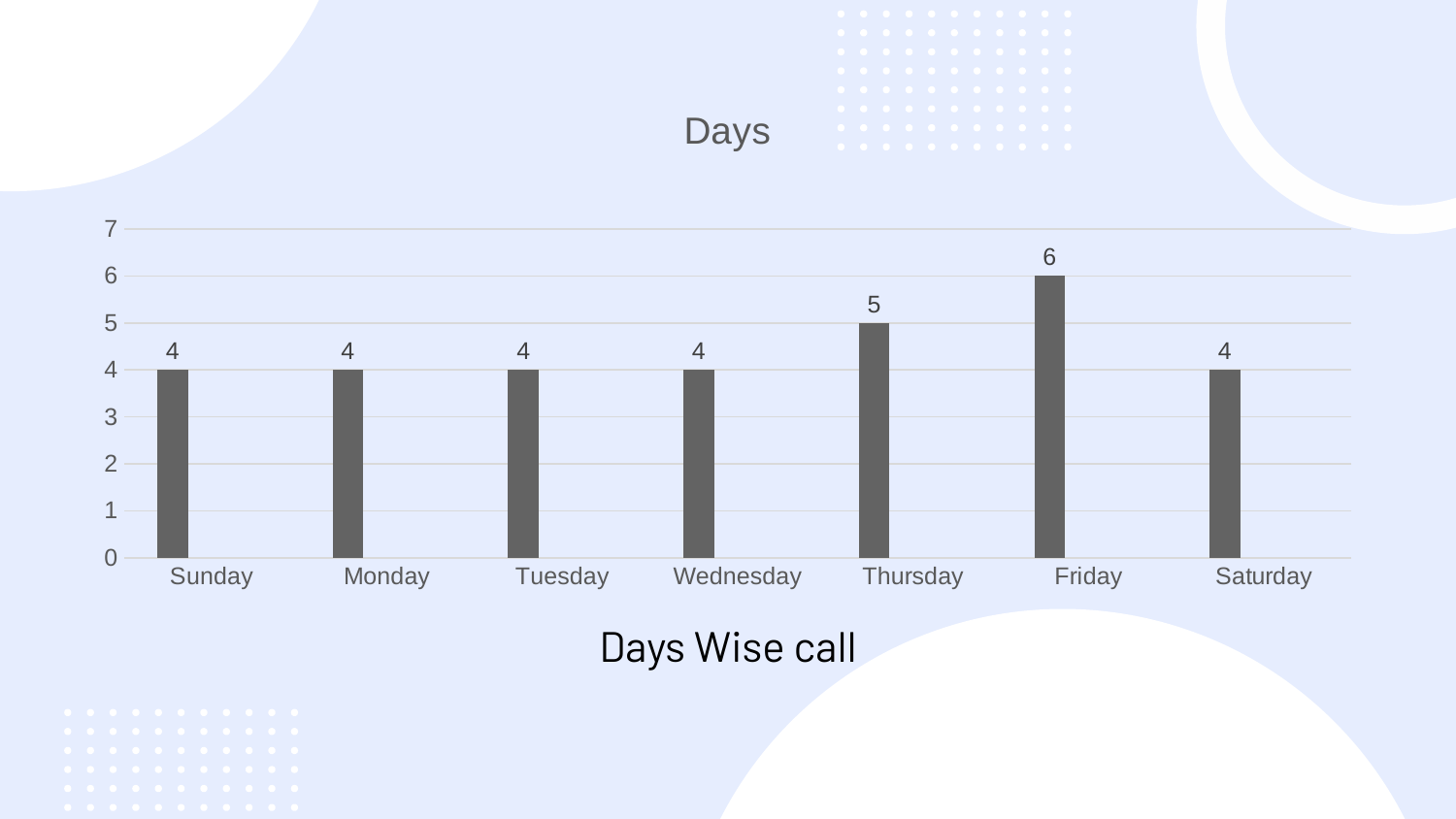

Days Wise call

### Chart: Days

| Category | Series 1 | Column1 | Column2 |
|---|---|---|---|
| Sunday | 4.0 | None | None |
| Monday | 4.0 | None | None |
| Tuesday | 4.0 | None | None |
| Wednesday | 4.0 | None | None |
| Thursday | 5.0 | None | None |
| Friday | 6.0 | None | None |
| Saturday | 4.0 | None | None |